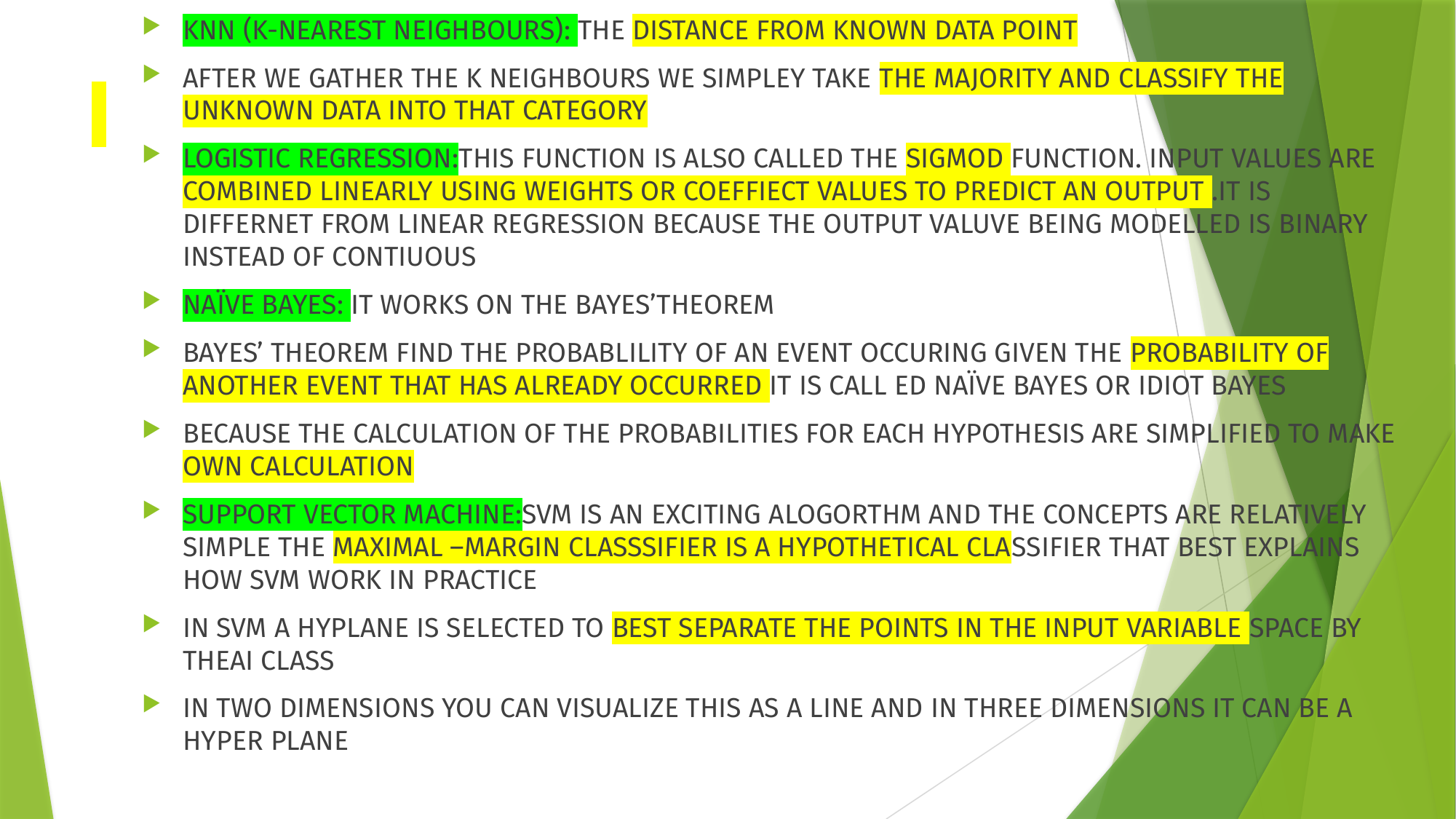

KNN (K-NEAREST NEIGHBOURS): THE DISTANCE FROM KNOWN DATA POINT
AFTER WE GATHER THE K NEIGHBOURS WE SIMPLEY TAKE THE MAJORITY AND CLASSIFY THE UNKNOWN DATA INTO THAT CATEGORY
LOGISTIC REGRESSION:THIS FUNCTION IS ALSO CALLED THE SIGMOD FUNCTION. INPUT VALUES ARE COMBINED LINEARLY USING WEIGHTS OR COEFFIECT VALUES TO PREDICT AN OUTPUT .IT IS DIFFERNET FROM LINEAR REGRESSION BECAUSE THE OUTPUT VALUVE BEING MODELLED IS BINARY INSTEAD OF CONTIUOUS
NAÏVE BAYES: IT WORKS ON THE BAYES’THEOREM
BAYES’ THEOREM FIND THE PROBABLILITY OF AN EVENT OCCURING GIVEN THE PROBABILITY OF ANOTHER EVENT THAT HAS ALREADY OCCURRED IT IS CALL ED NAÏVE BAYES OR IDIOT BAYES
BECAUSE THE CALCULATION OF THE PROBABILITIES FOR EACH HYPOTHESIS ARE SIMPLIFIED TO MAKE OWN CALCULATION
SUPPORT VECTOR MACHINE:SVM IS AN EXCITING ALOGORTHM AND THE CONCEPTS ARE RELATIVELY SIMPLE THE MAXIMAL –MARGIN CLASSSIFIER IS A HYPOTHETICAL CLASSIFIER THAT BEST EXPLAINS HOW SVM WORK IN PRACTICE
IN SVM A HYPLANE IS SELECTED TO BEST SEPARATE THE POINTS IN THE INPUT VARIABLE SPACE BY THEAI CLASS
IN TWO DIMENSIONS YOU CAN VISUALIZE THIS AS A LINE AND IN THREE DIMENSIONS IT CAN BE A HYPER PLANE

#